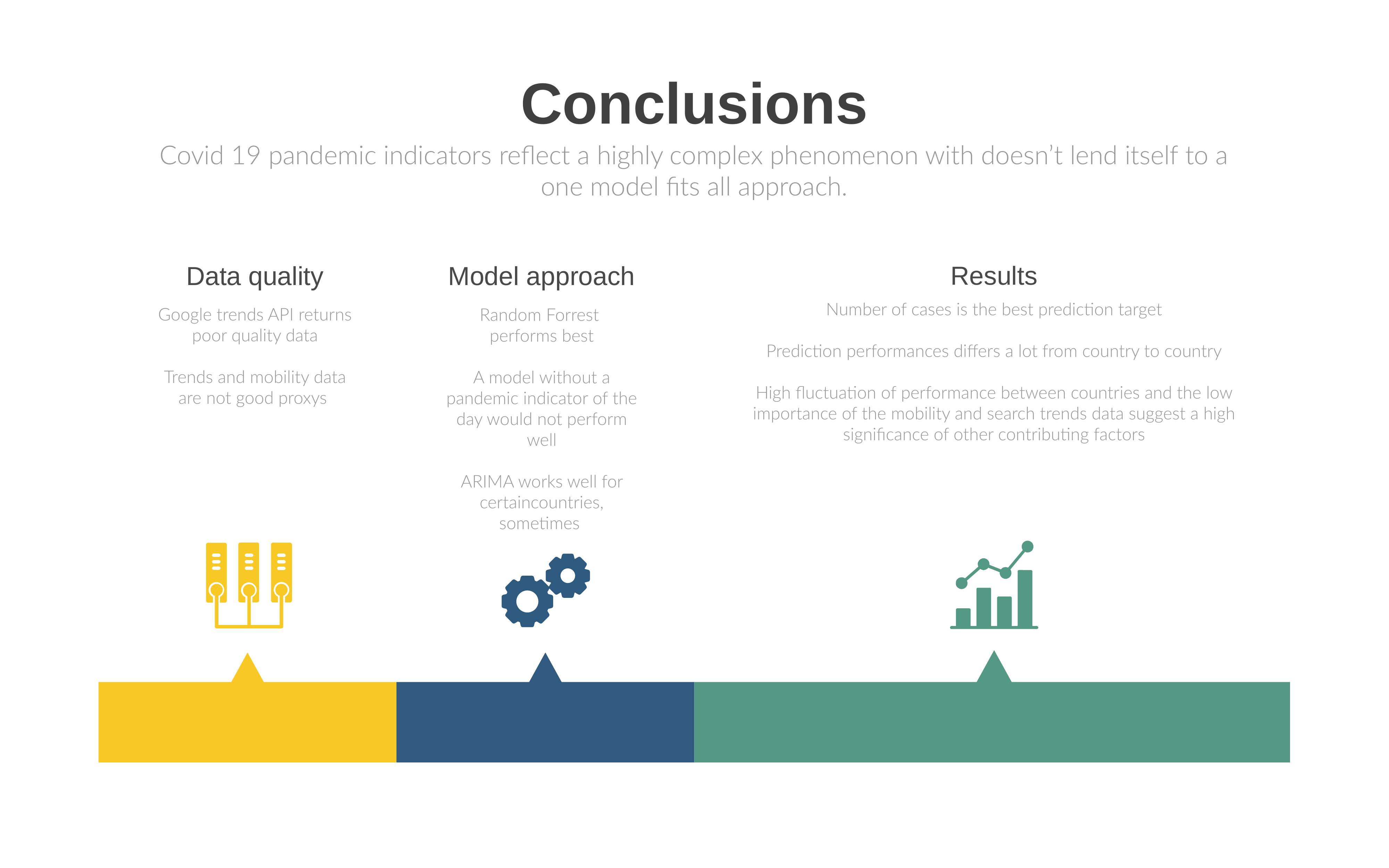

# Conclusions
Covid 19 pandemic indicators reflect a highly complex phenomenon with doesn’t lend itself to a one model fits all approach.
Results
Data quality
Google trends API returns poor quality data

Trends and mobility data are not good proxys
Model approach
Random Forrest  performs best

A model without a pandemic indicator of the day would not perform well

ARIMA works well for certaincountries, sometimes
Number of cases is the best prediction target

Prediction performances differs a lot from country to country

High fluctuation of performance between countries and the low importance of the mobility and search trends data suggest a high significance of other contributing factors